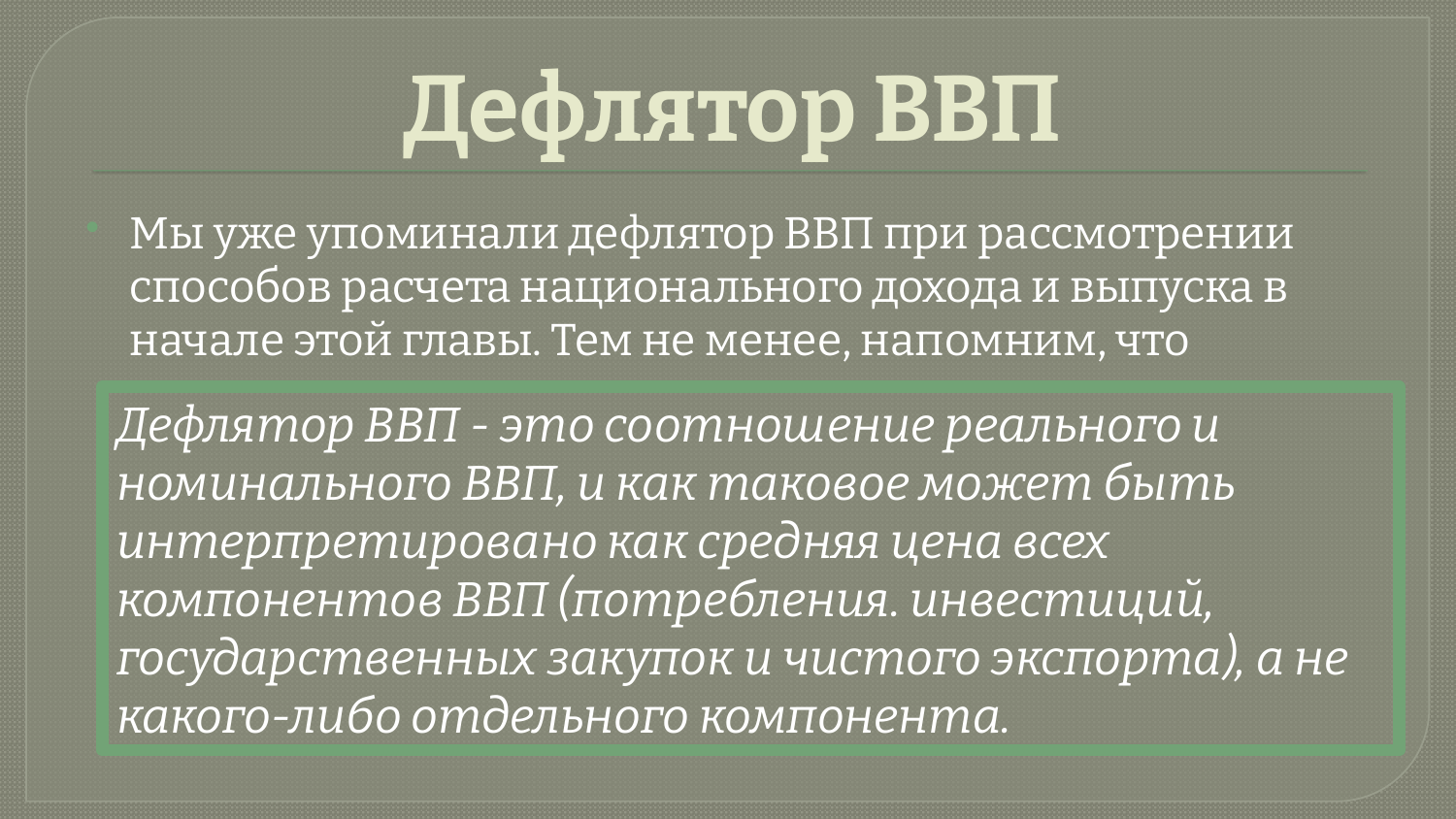

# Дефлятор ВВП
Мы уже упоминали дефлятор ВВП при рассмотрении способов расчета национального дохода и выпуска в начале этой главы. Тем не менее, напомним, что

Дефлятор ВВП - это соотношение реального и номинального ВВП, и как таковое может быть интерпретировано как средняя цена всех компонентов ВВП (потребления. инвестиций, государственных закупок и чистого экспорта), а не какого-либо отдельного компонента.